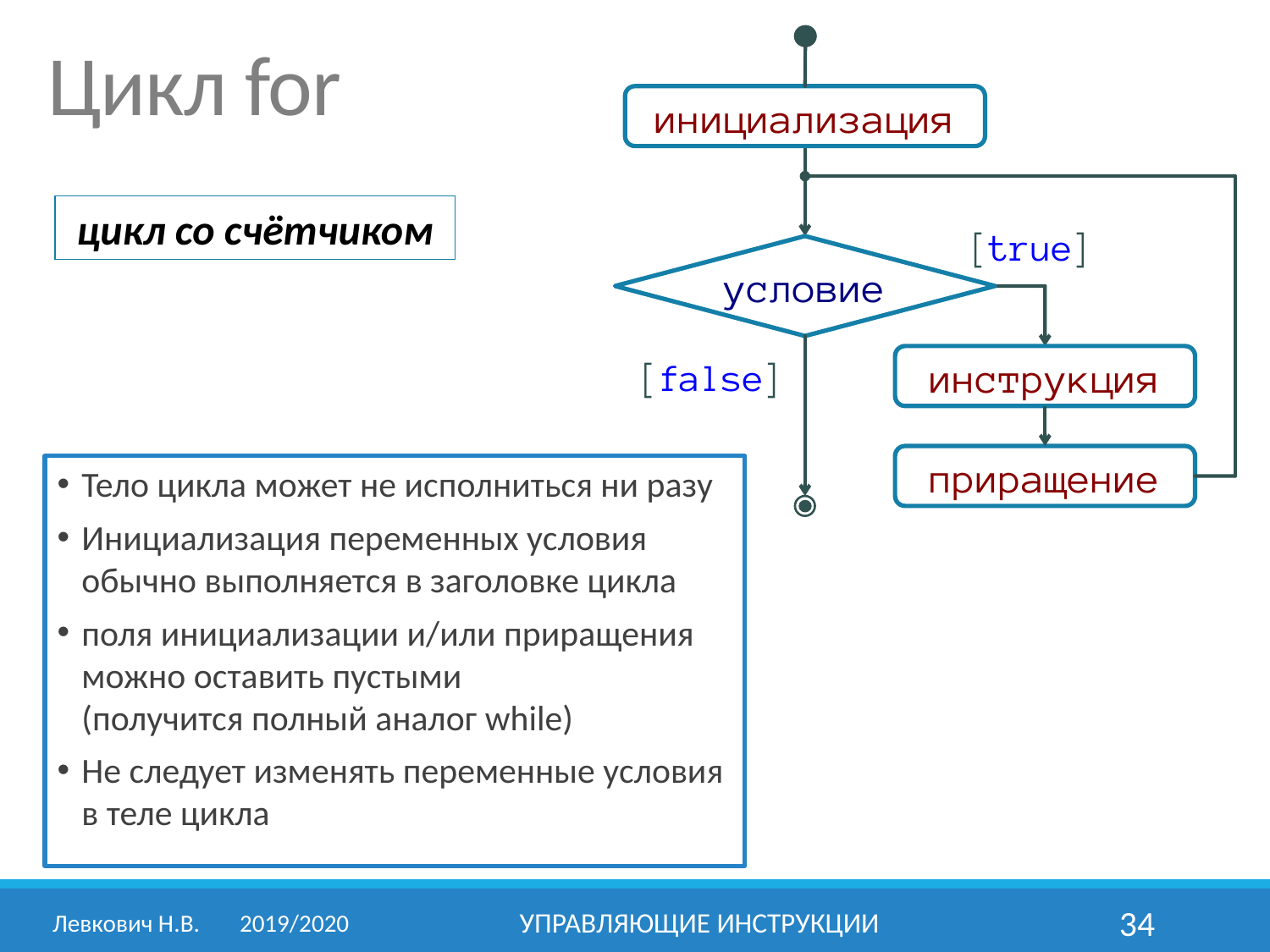

Цикл for

инициализация
[true]
условие
[false]
инструкция
приращение

цикл со счётчиком
Тело цикла может не исполниться ни разу
Инициализация переменных условия обычно выполняется в заголовке цикла
поля инициализации и/или приращения можно оставить пустыми
(получится полный аналог while)
Не следует изменять переменные условия  в теле цикла
Левкович Н.В.	2019/2020
Управляющие инструкции
34